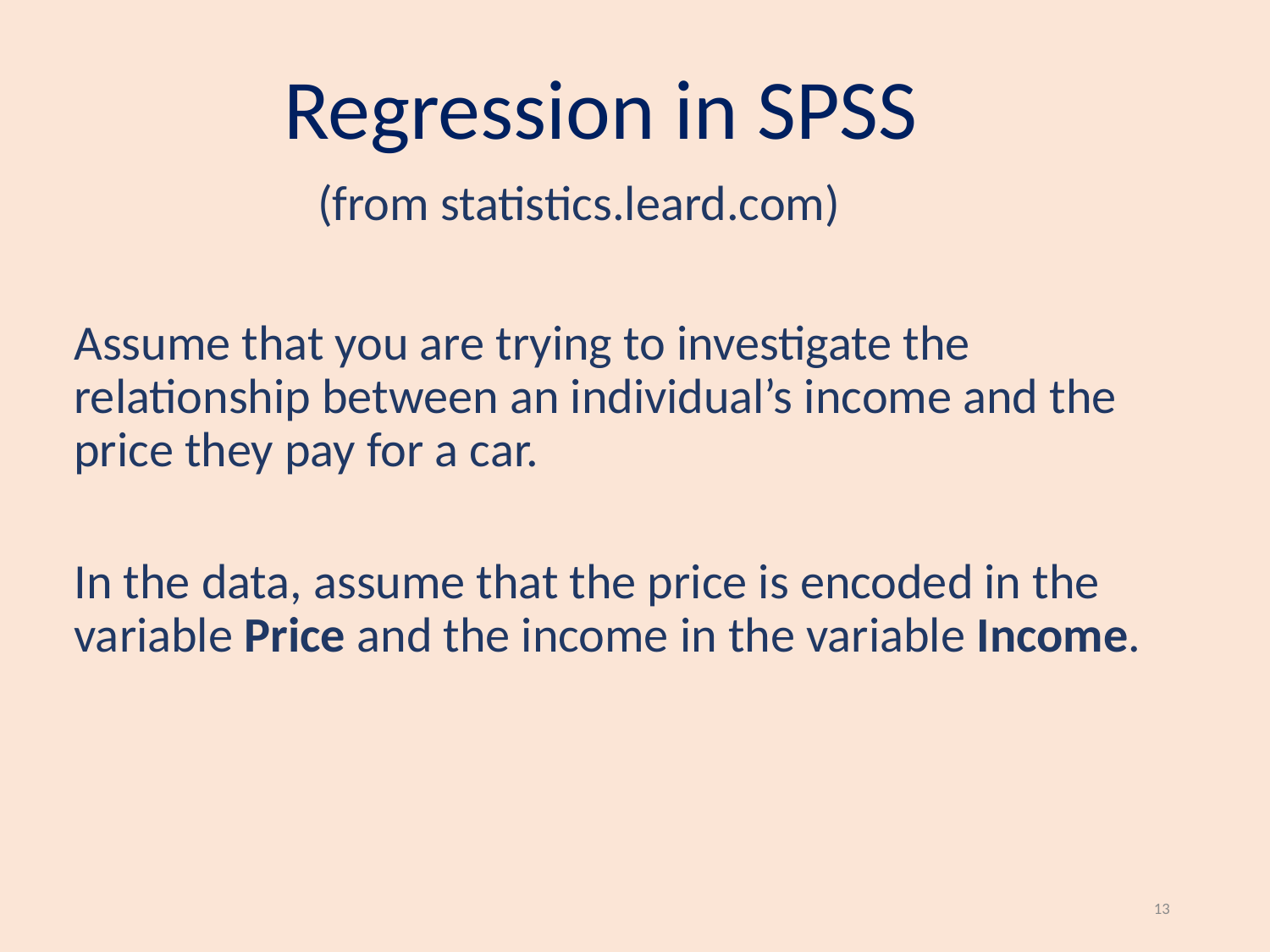

# Regression in SPSS
     (from statistics.leard.com)
Assume that you are trying to investigate the relationship between an individual’s income and the price they pay for a car.

In the data, assume that the price is encoded in the variable Price and the income in the variable Income.
13